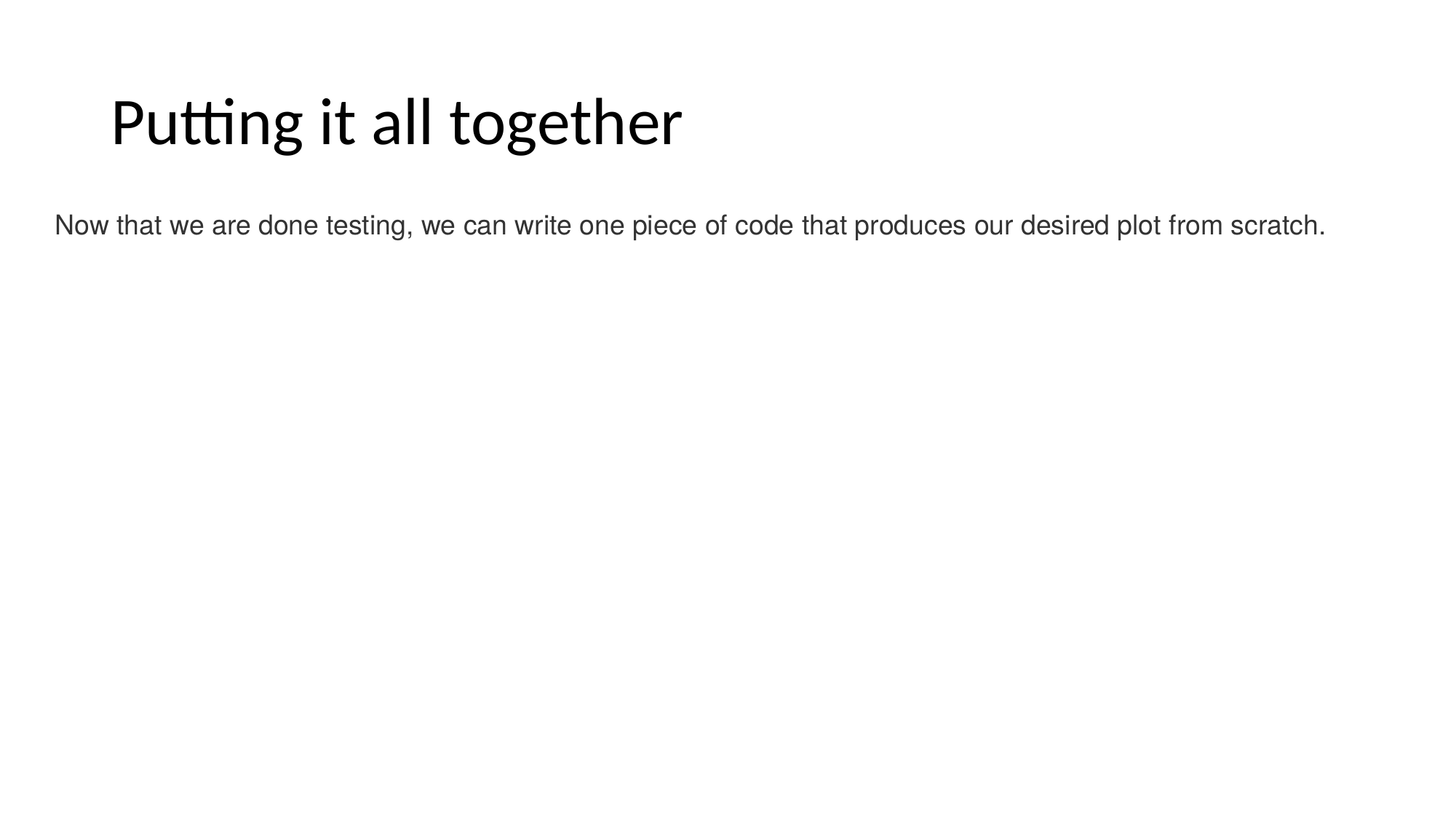

# Putting it all together
Now that we are done testing, we can write one piece of code that produces our desired plot from scratch.